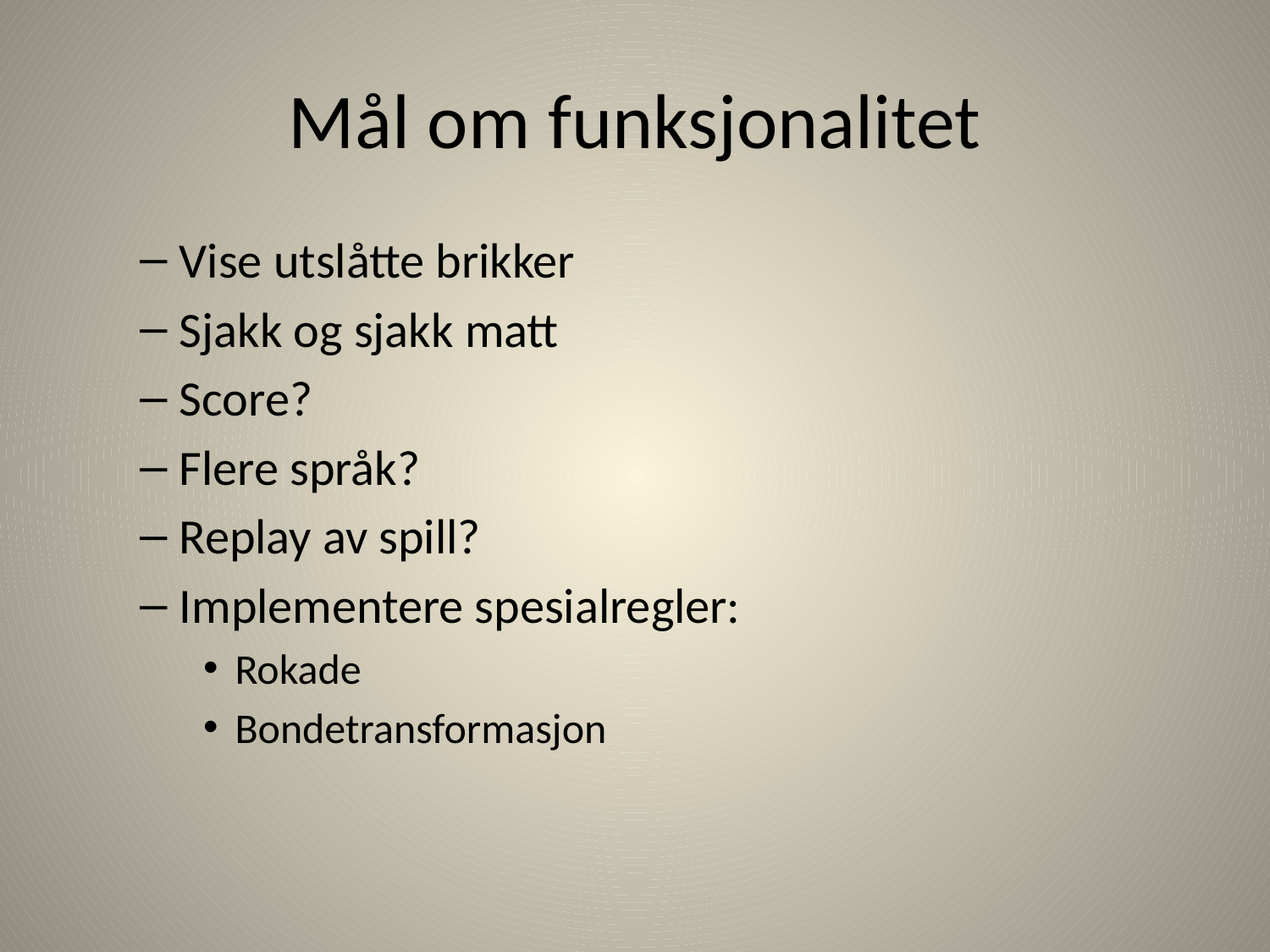

# Mål om funksjonalitet
Vise utslåtte brikker
Sjakk og sjakk matt
Score?
Flere språk?
Replay av spill?
Implementere spesialregler:
Rokade
Bondetransformasjon